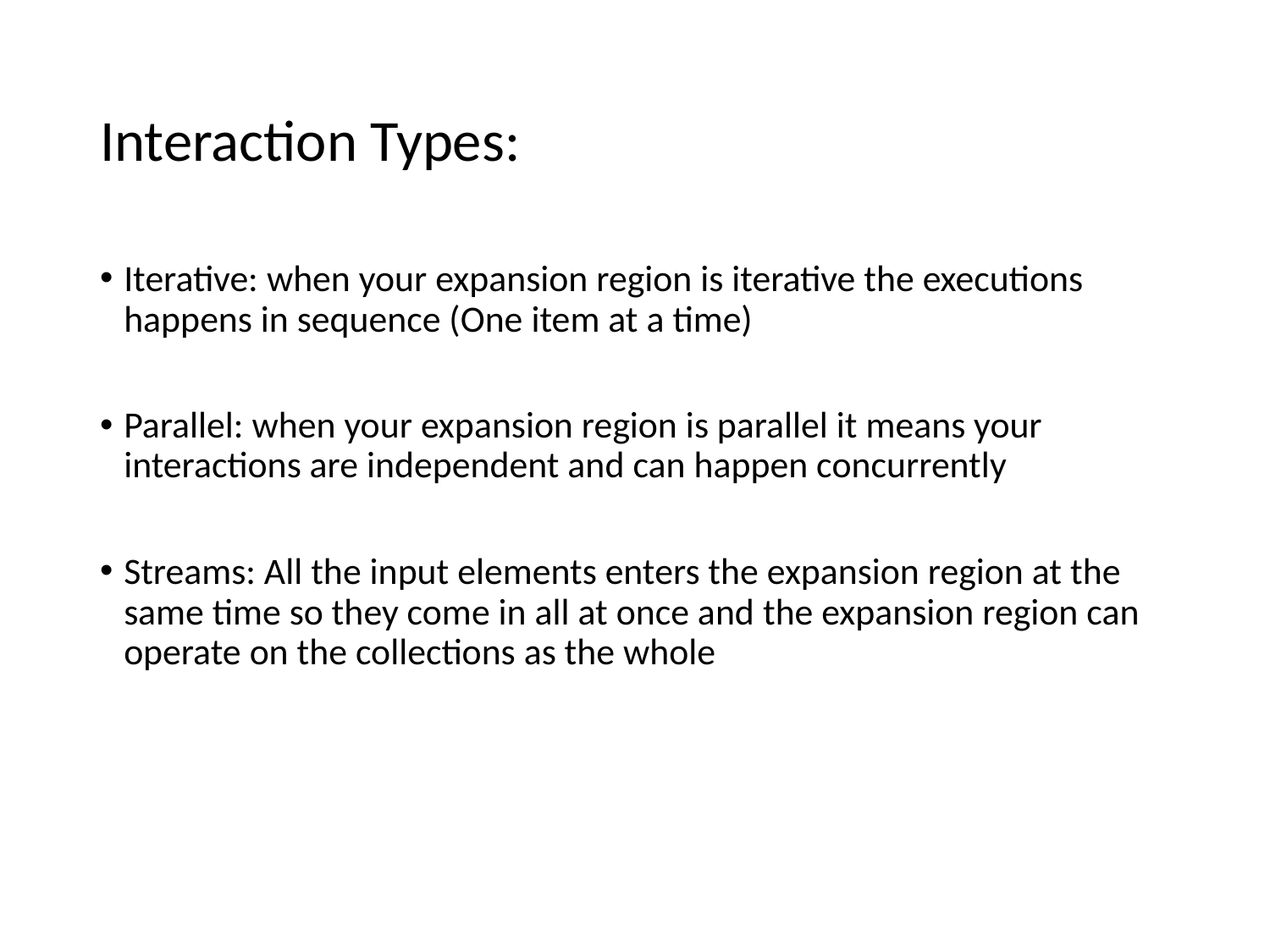

# Interaction Types:
Iterative: when your expansion region is iterative the executions happens in sequence (One item at a time)

Parallel: when your expansion region is parallel it means your interactions are independent and can happen concurrently

Streams: All the input elements enters the expansion region at the same time so they come in all at once and the expansion region can operate on the collections as the whole